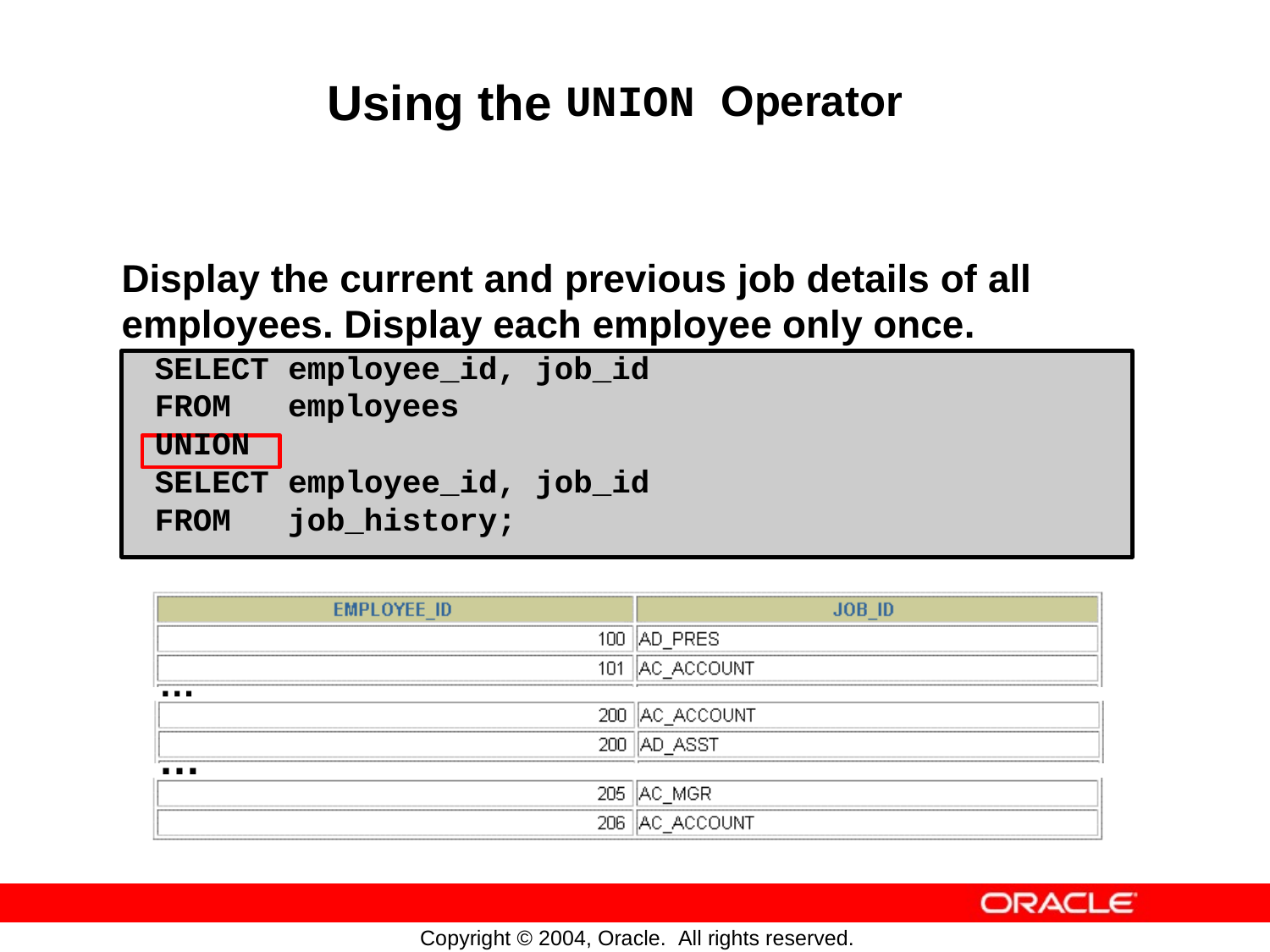

Using the
UNION Operator
Display the current and
previous job details of
all
employees.
Display
each
employee
only
once.

SELECT employee_id, job_id
FROM  employees
UNION
SELECT employee_id, job_id
FROM  job_history;

…

…

Copyright © 2004, Oracle.  All rights reserved.